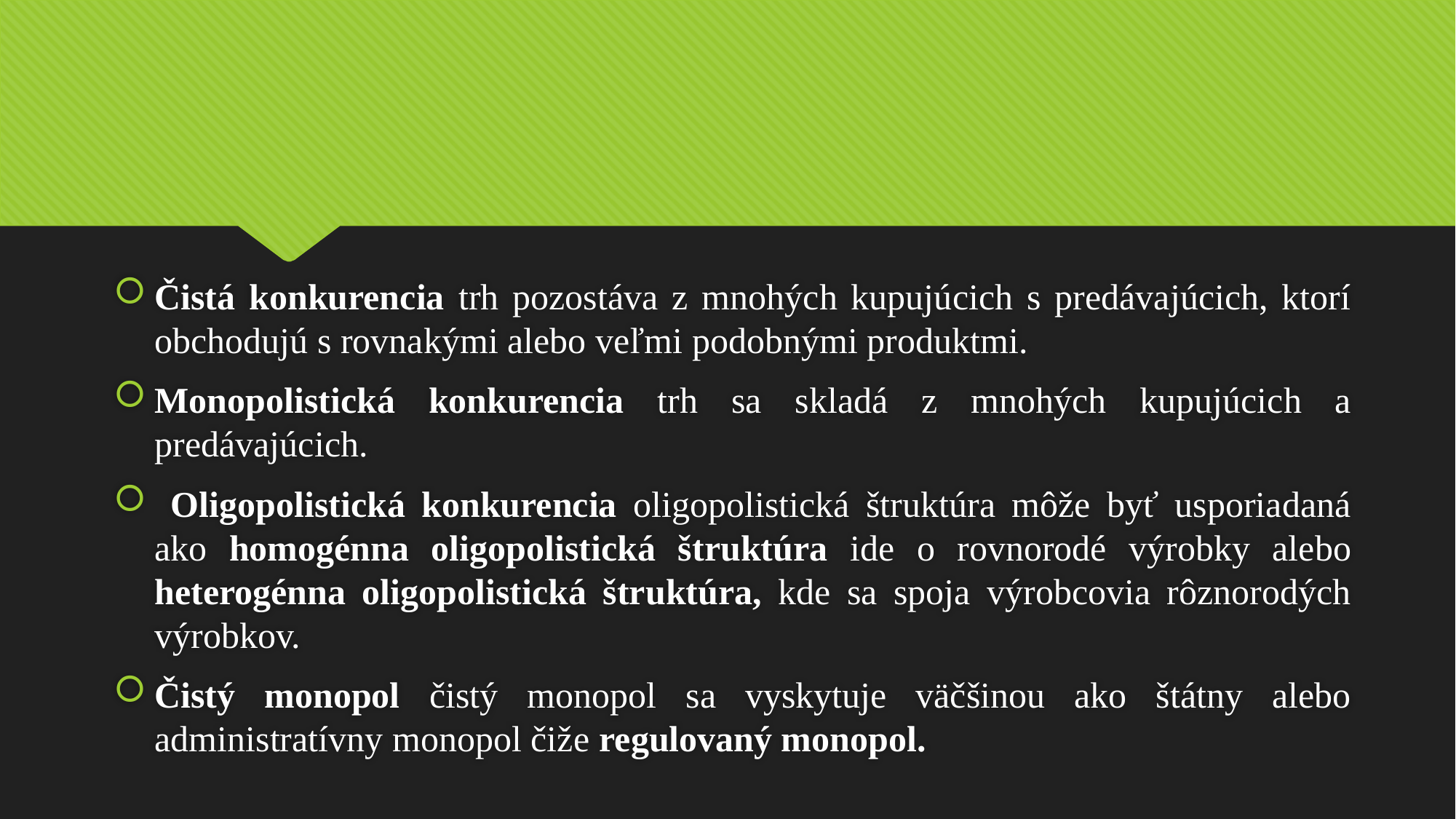

Čistá konkurencia trh pozostáva z mnohých kupujúcich s predávajúcich, ktorí obchodujú s rovnakými alebo veľmi podobnými produktmi.
Monopolistická konkurencia trh sa skladá z mnohých kupujúcich a predávajúcich.
 Oligopolistická konkurencia oligopolistická štruktúra môže byť usporiadaná ako homogénna oligopolistická štruktúra ide o rovnorodé výrobky alebo heterogénna oligopolistická štruktúra, kde sa spoja výrobcovia rôznorodých výrobkov.
Čistý monopol čistý monopol sa vyskytuje väčšinou ako štátny alebo administratívny monopol čiže regulovaný monopol.